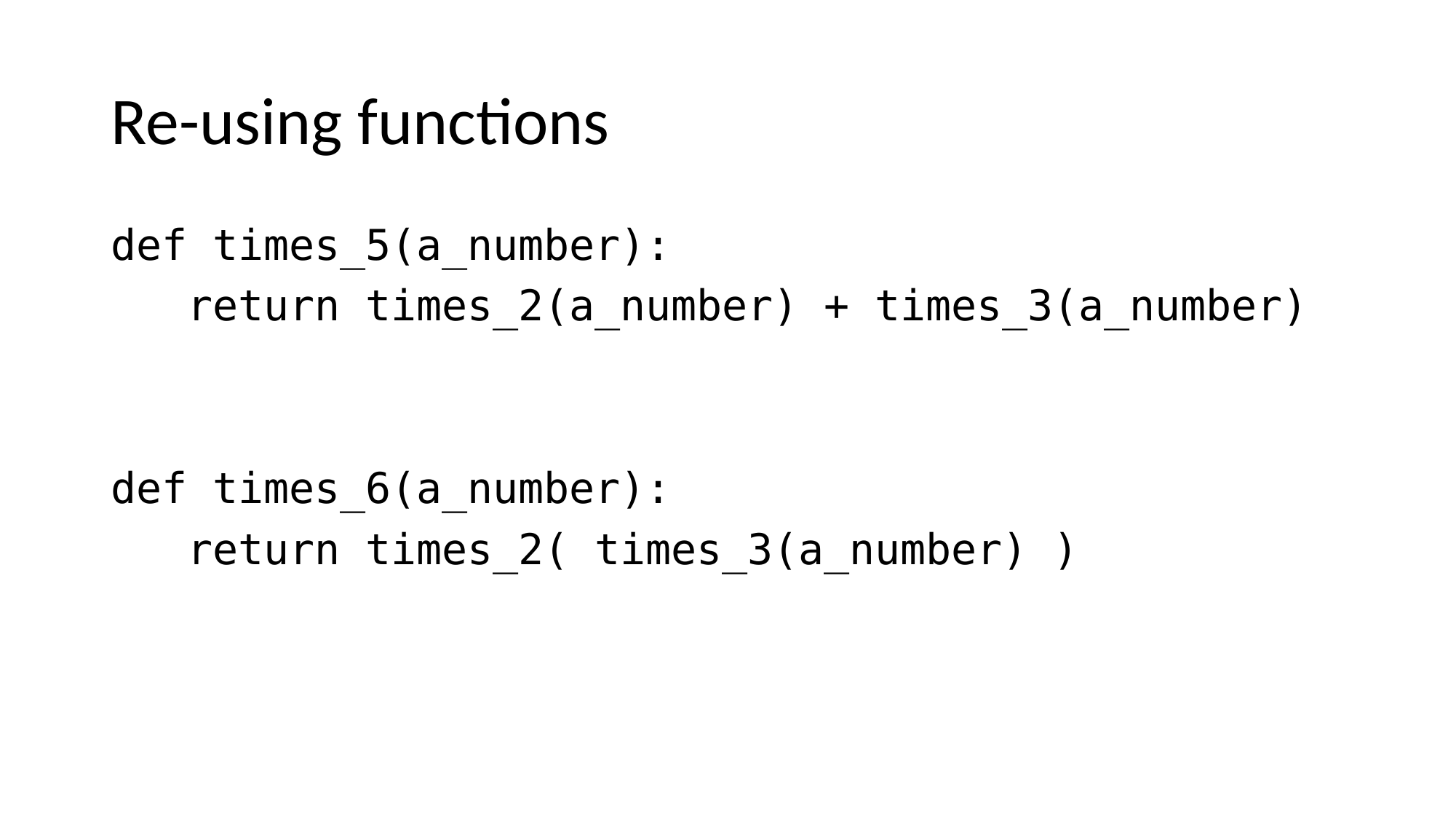

# Re-using functions
def times_5(a_number):
   return times_2(a_number) + times_3(a_number)

def times_6(a_number):
   return times_2( times_3(a_number) )